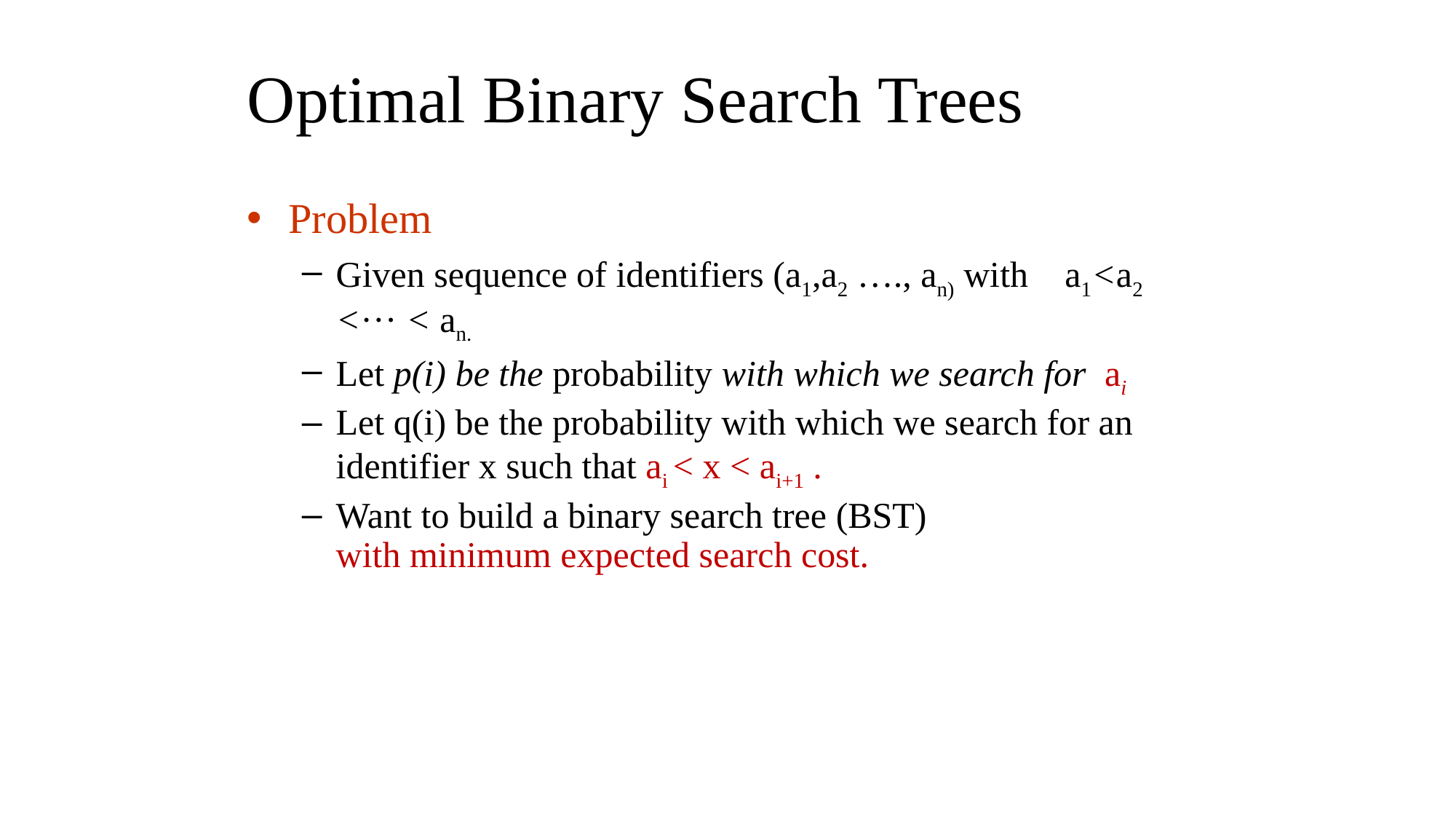

# Optimal Binary Search Trees
Problem
Given sequence of identifiers (a1,a2 …., an) with    a1<a2 <··· < an.
Let p(i) be the probability with which we search for  ai
Let q(i) be the probability with which we search for an identifier x such that ai < x < ai+1 .
Want to build a binary search tree (BST)
with minimum expected search cost.